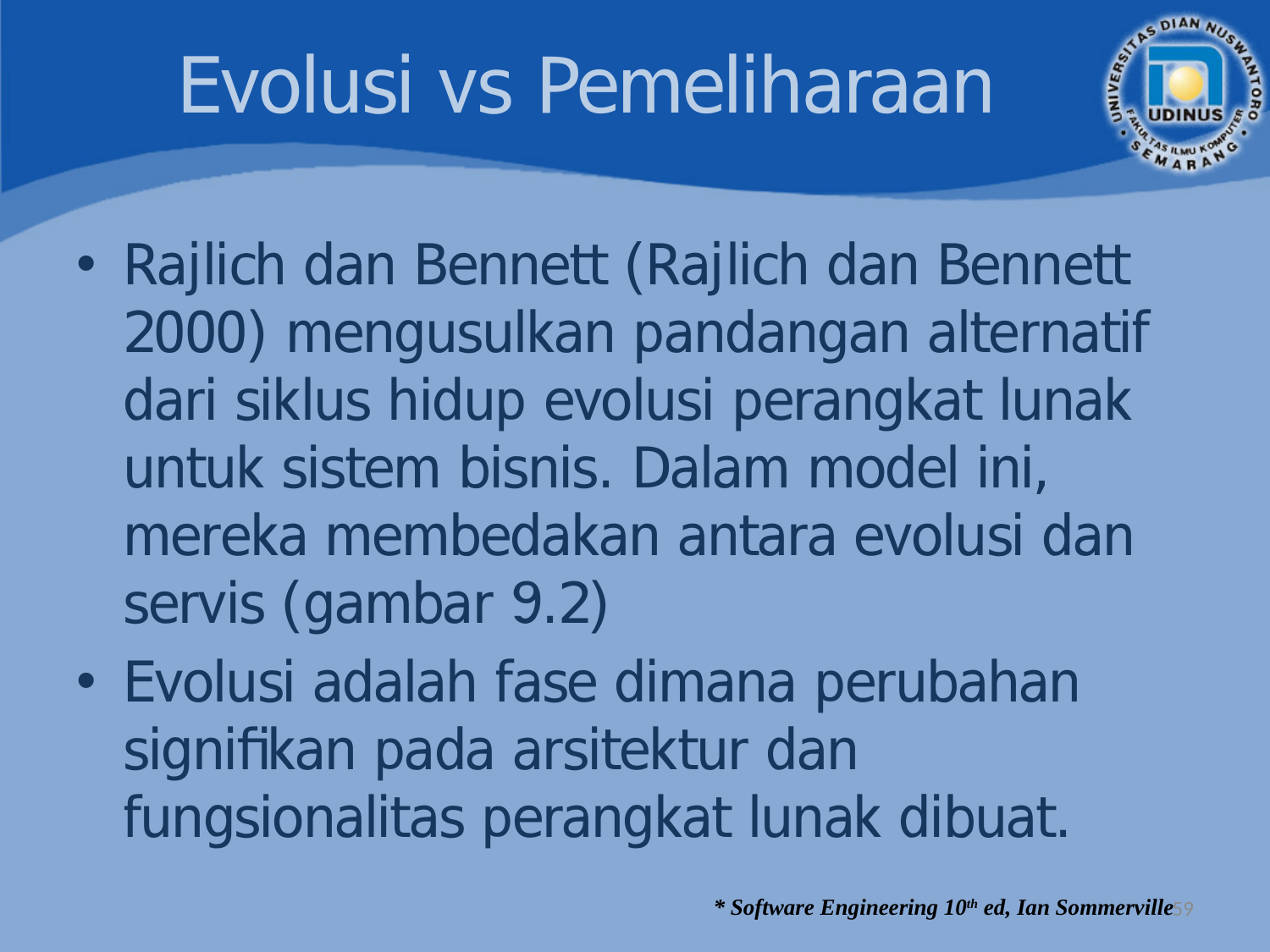

# Evolusi vs Pemeliharaan
Rajlich dan Bennett (Rajlich dan Bennett 2000) mengusulkan pandangan alternatif dari siklus hidup evolusi perangkat lunak untuk sistem bisnis. Dalam model ini, mereka membedakan antara evolusi dan servis (gambar 9.2)
Evolusi adalah fase dimana perubahan signifikan pada arsitektur dan fungsionalitas perangkat lunak dibuat.

59
* Software Engineering 10th ed, Ian Sommerville